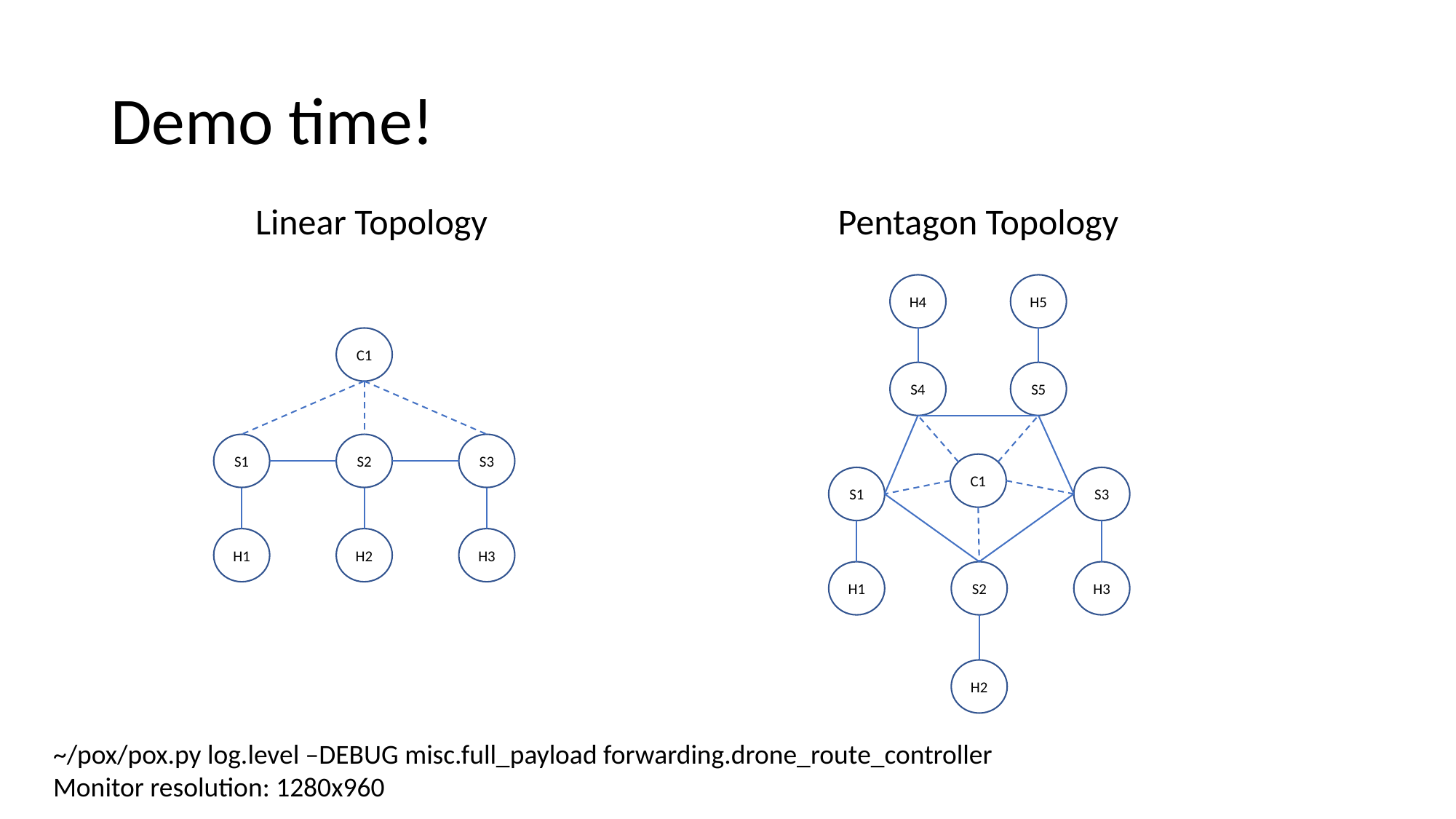

# Demo time!
Linear Topology
Pentagon Topology
H4
H5
S4
S5
C1
S1
S3
H1
S2
H3
H2
C1
S1
S2
S3
H1
H2
H3
~/pox/pox.py log.level –DEBUG misc.full_payload forwarding.drone_route_controller
Monitor resolution: 1280x960